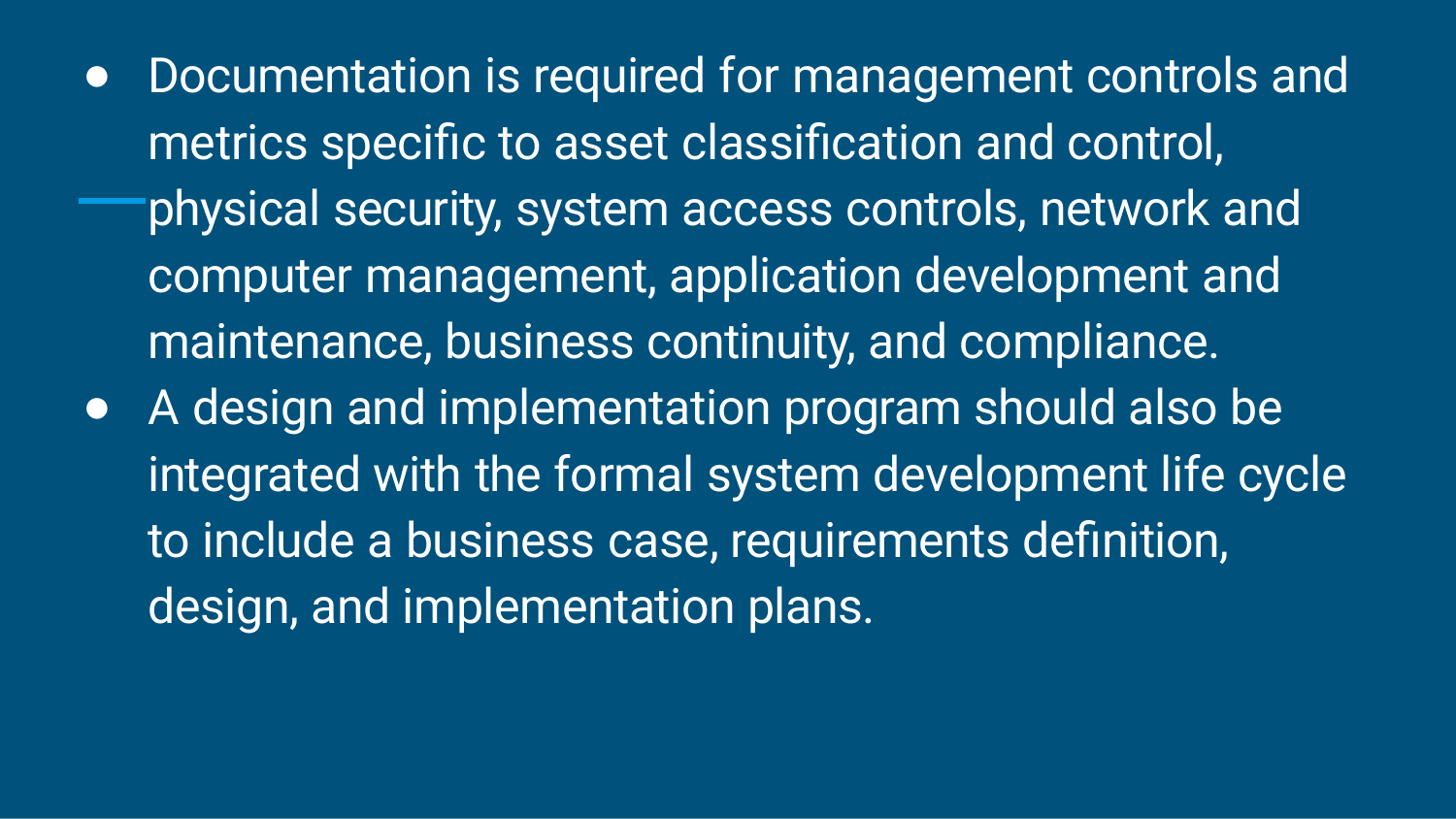

Documentation is required for management controls and  metrics speciﬁc to asset classiﬁcation and control,  physical security, system access controls, network and  computer management, application development and  maintenance, business continuity, and compliance.
A design and implementation program should also be  integrated with the formal system development life cycle  to include a business case, requirements deﬁnition,  design, and implementation plans.